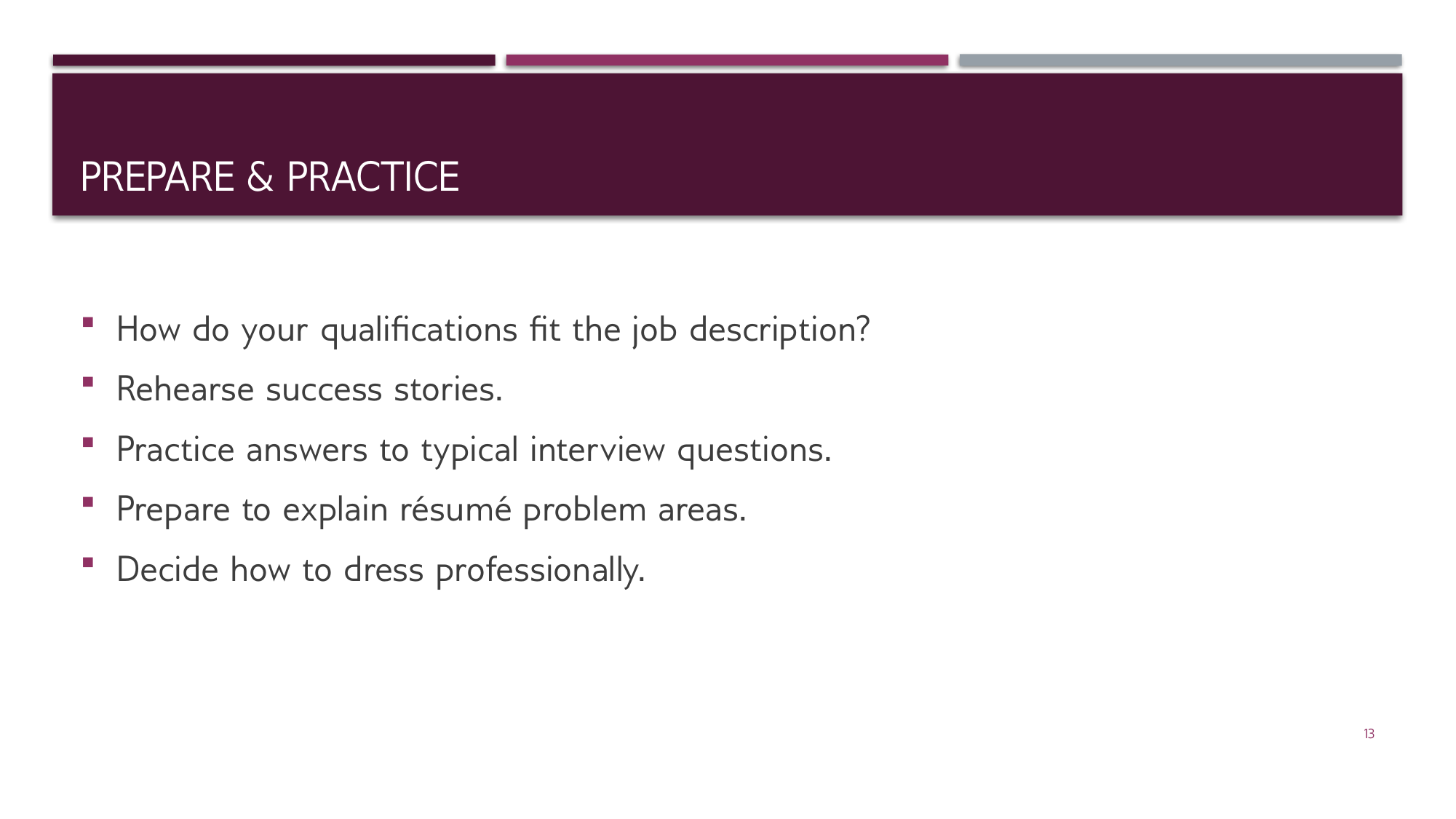

# Prepare & Practice
How do your qualifications fit the job description?
Rehearse success stories.
Practice answers to typical interview questions.
Prepare to explain résumé problem areas.
Decide how to dress professionally.

13